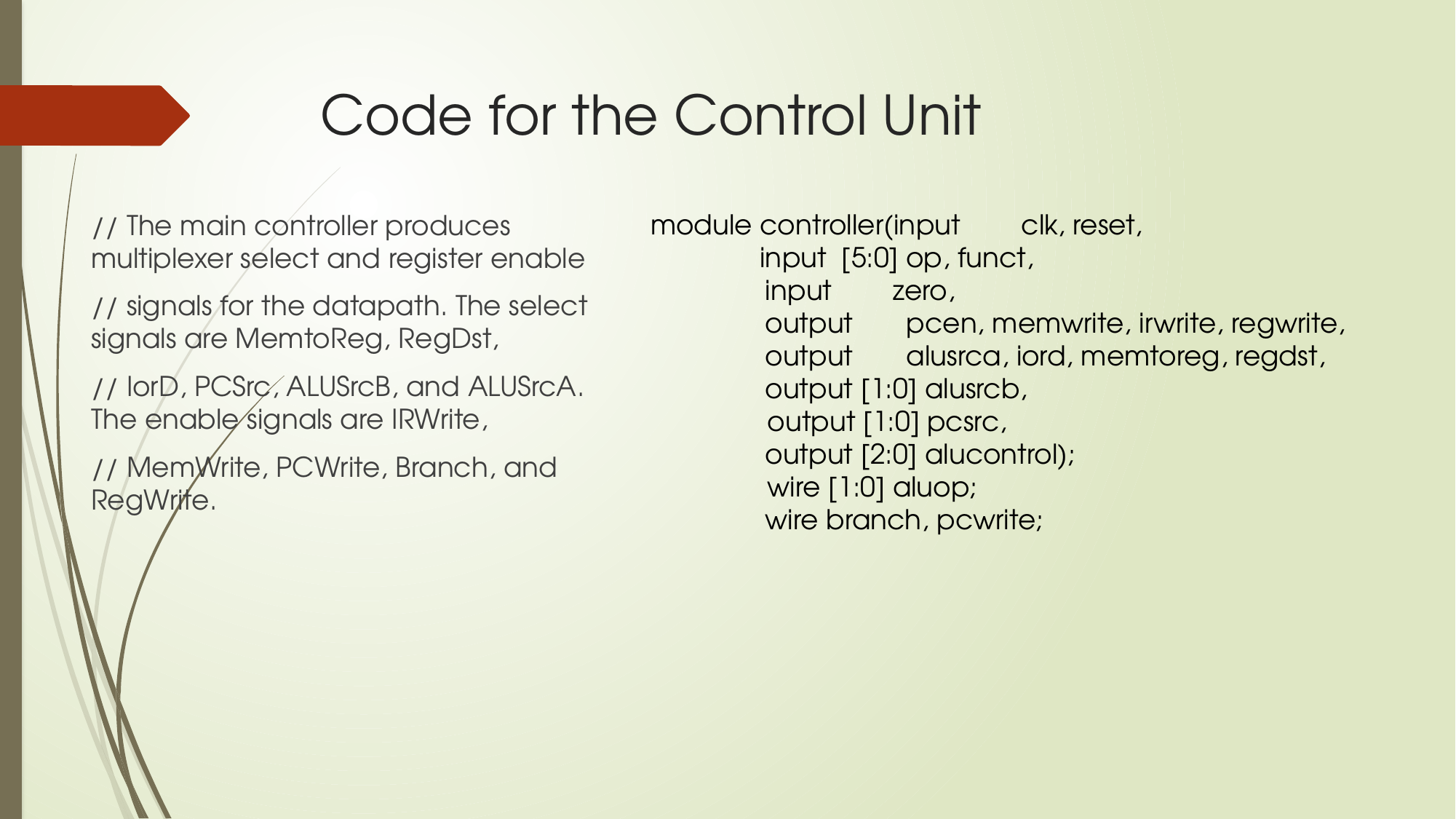

# Code for the Control Unit
module controller(input        clk, reset,
	input  [5:0] op, funct,
               input        zero,
               output       pcen, memwrite, irwrite, regwrite,
               output       alusrca, iord, memtoreg, regdst,
               output [1:0] alusrcb,			 	 output [1:0] pcsrc,
               output [2:0] alucontrol);
	 wire [1:0] aluop;
               wire branch, pcwrite;
// The main controller produces multiplexer select and register enable
// signals for the datapath. The select signals are MemtoReg, RegDst,
// IorD, PCSrc, ALUSrcB, and ALUSrcA. The enable signals are IRWrite,
// MemWrite, PCWrite, Branch, and RegWrite.